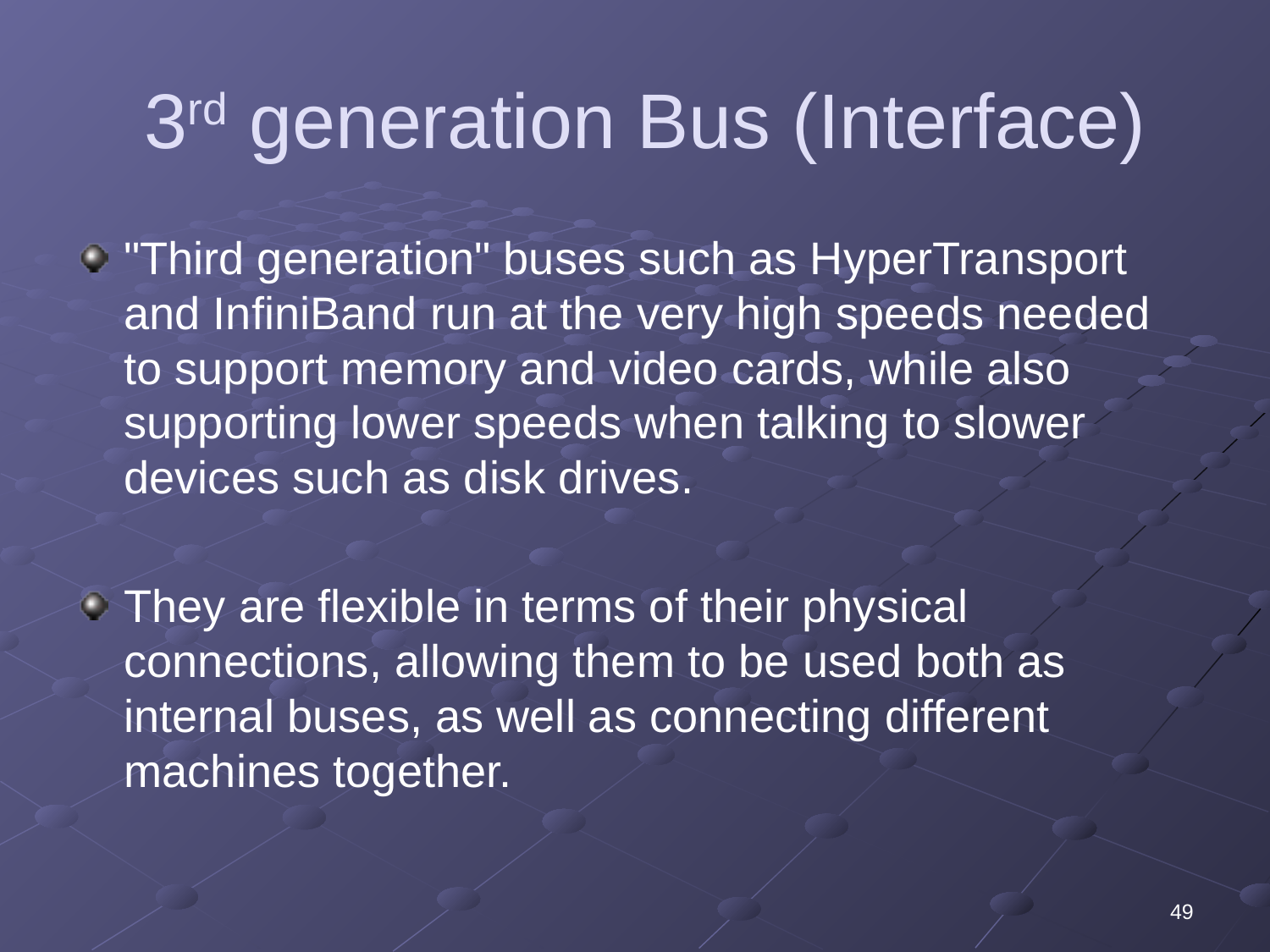

# 3rd generation Bus (Interface)
"Third generation" buses such as HyperTransport and InfiniBand run at the very high speeds needed to support memory and video cards, while also supporting lower speeds when talking to slower devices such as disk drives.

They are flexible in terms of their physical connections, allowing them to be used both as internal buses, as well as connecting different machines together.
49